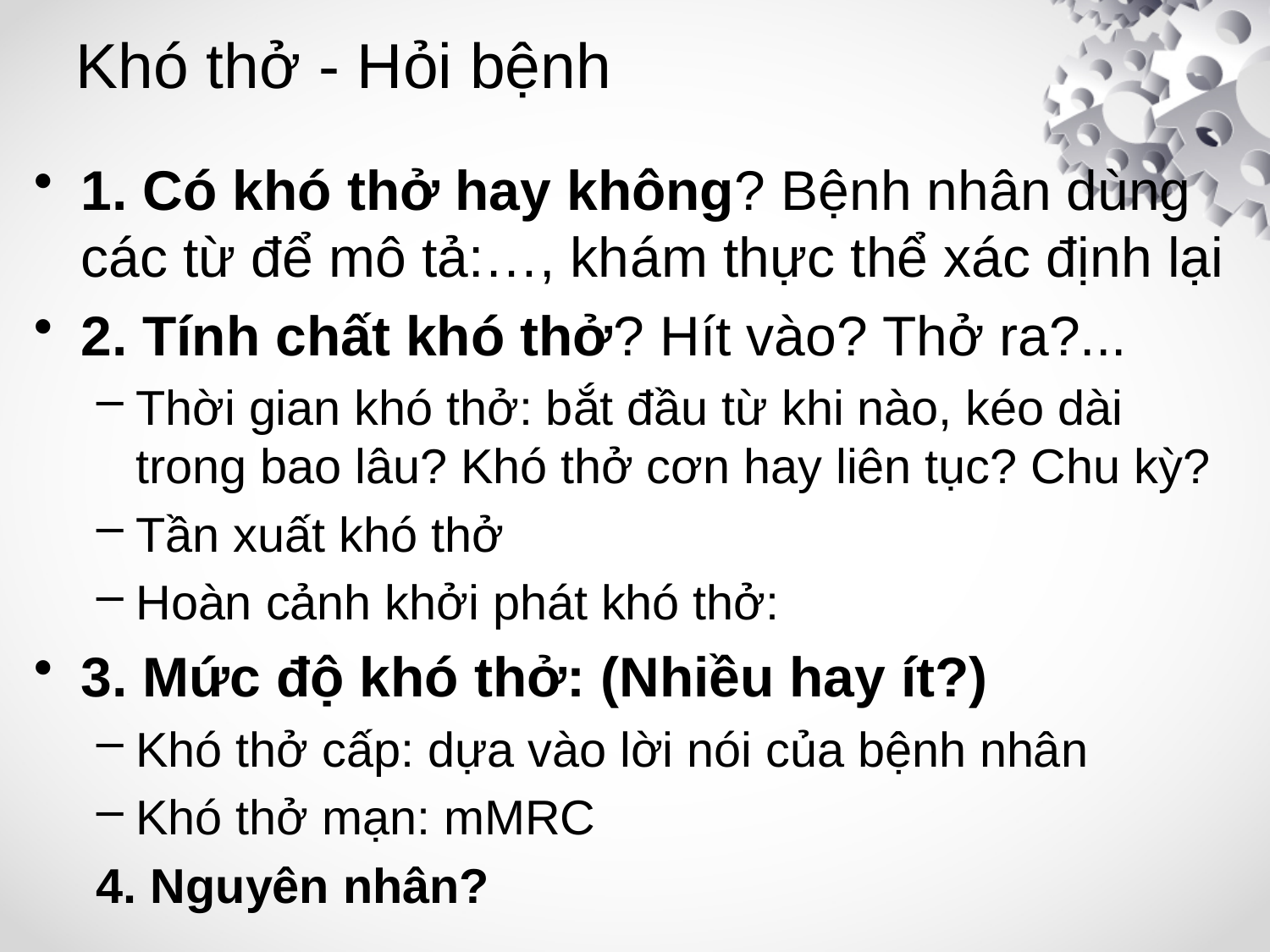

# Khó thở - Hỏi bệnh
1. Có khó thở hay không? Bệnh nhân dùng các từ để mô tả:…, khám thực thể xác định lại
2. Tính chất khó thở? Hít vào? Thở ra?...
Thời gian khó thở: bắt đầu từ khi nào, kéo dài trong bao lâu? Khó thở cơn hay liên tục? Chu kỳ?
Tần xuất khó thở
Hoàn cảnh khởi phát khó thở:
3. Mức độ khó thở: (Nhiều hay ít?)
Khó thở cấp: dựa vào lời nói của bệnh nhân
Khó thở mạn: mMRC
4. Nguyên nhân?